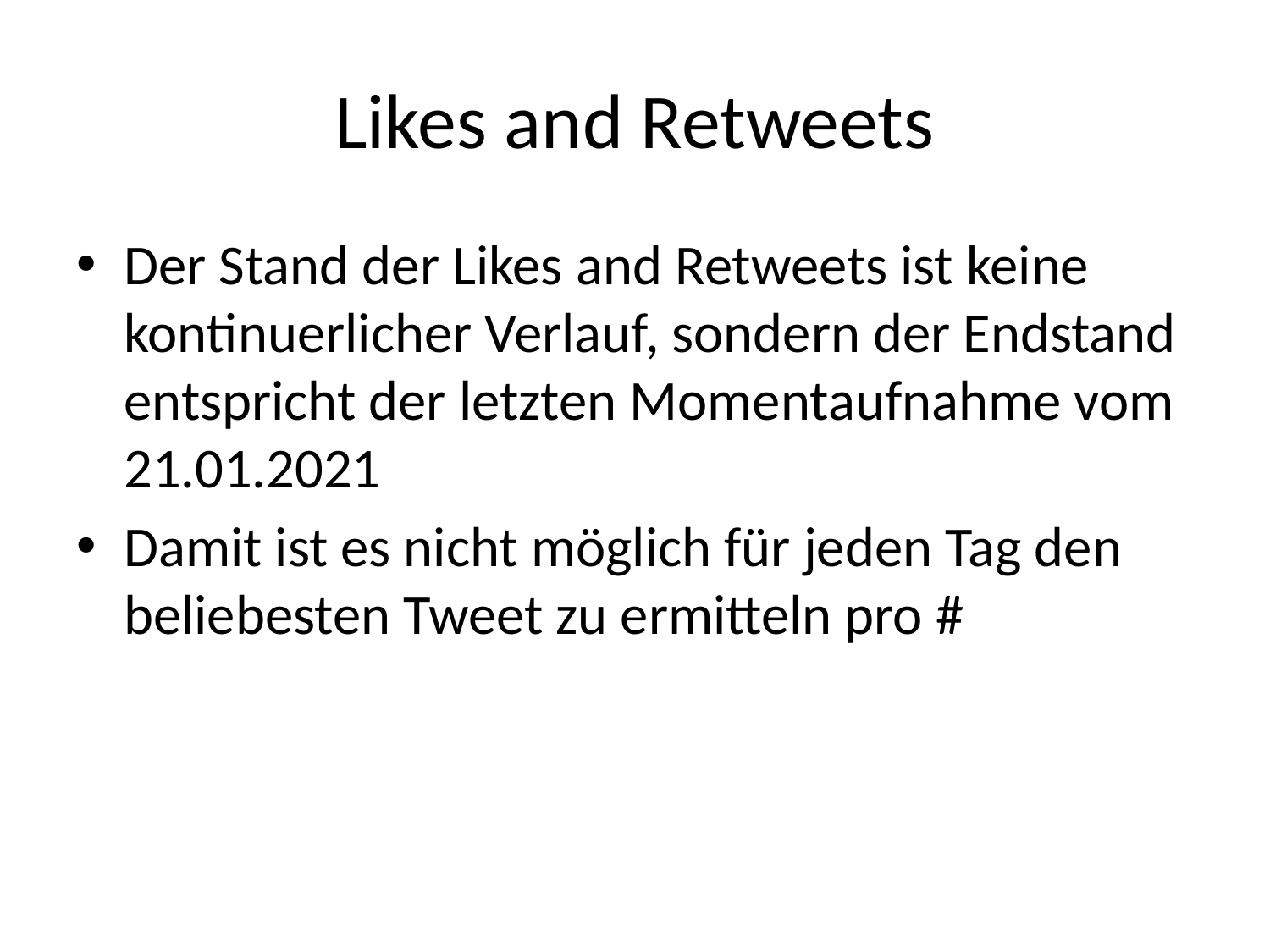

# Likes and Retweets
Der Stand der Likes and Retweets ist keine kontinuerlicher Verlauf, sondern der Endstand entspricht der letzten Momentaufnahme vom 21.01.2021
Damit ist es nicht möglich für jeden Tag den beliebesten Tweet zu ermitteln pro #